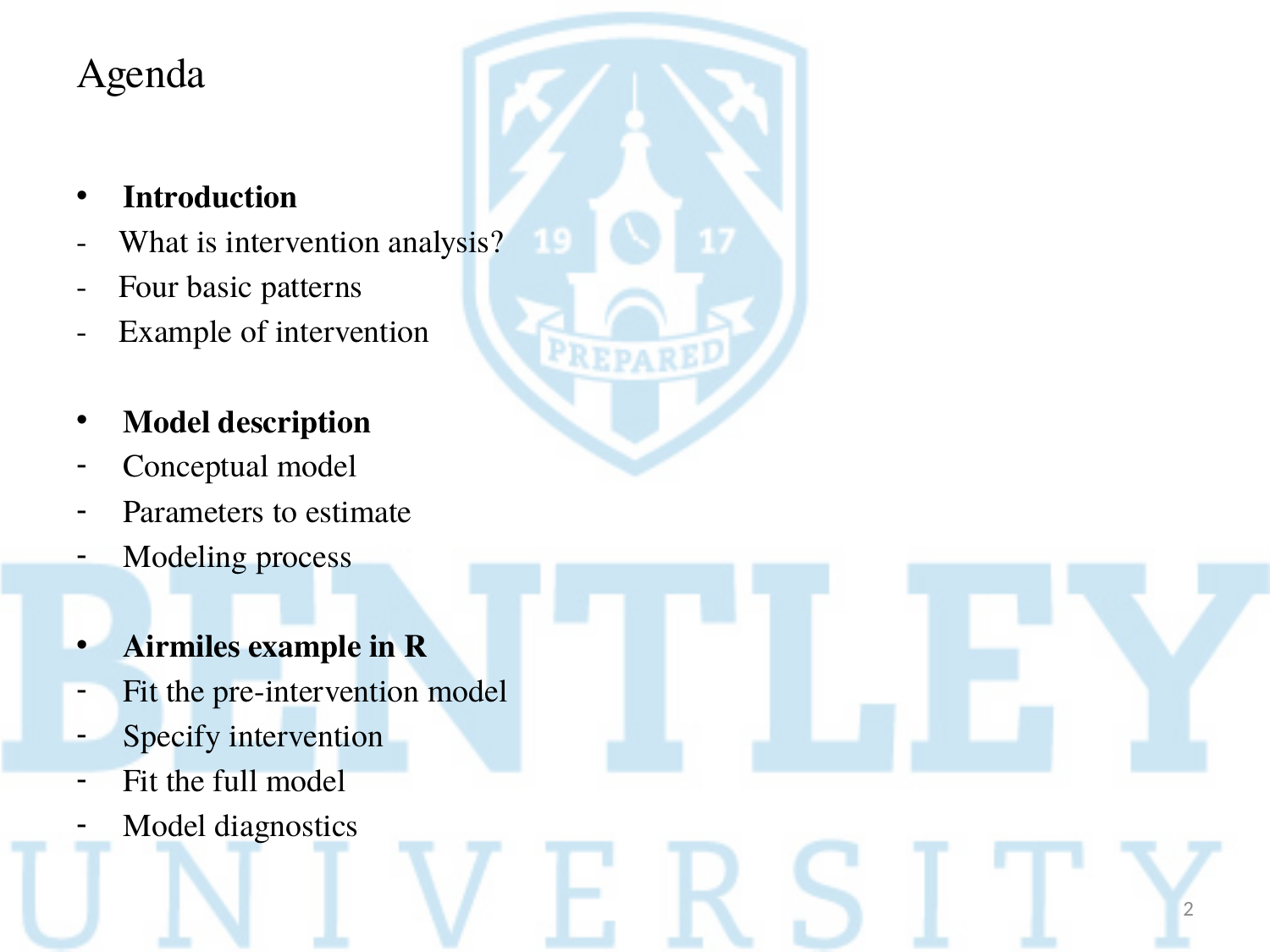

# Agenda
Introduction
-    What is intervention analysis?
-    Four basic patterns
-    Example of intervention

Model description
Conceptual model
Parameters to estimate
Modeling process

Airmiles example in R
Fit the pre-intervention model
Specify intervention
Fit the full model
Model diagnostics
2